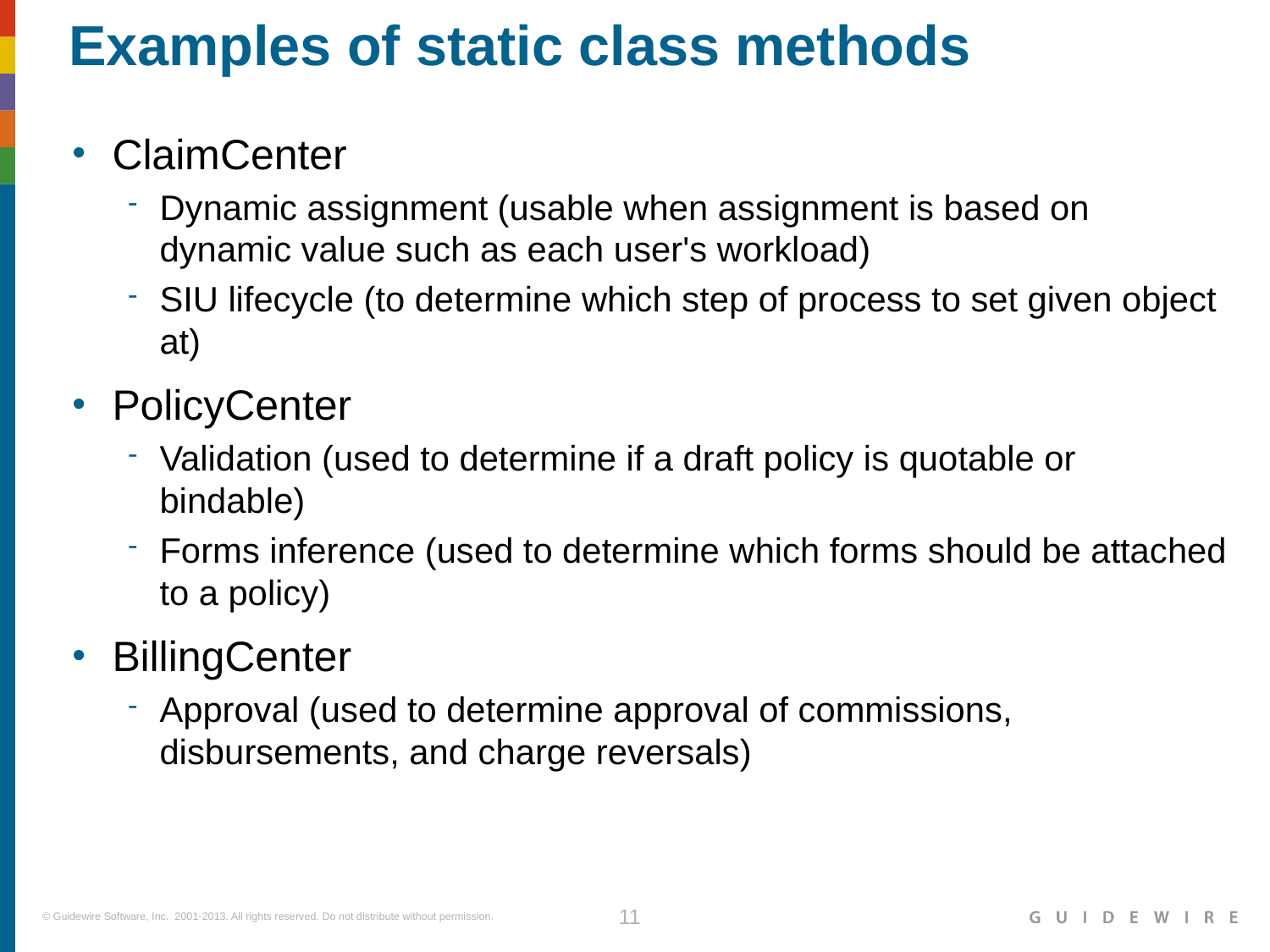

# Examples of static class methods
ClaimCenter
Dynamic assignment (usable when assignment is based on dynamic value such as each user's workload)
SIU lifecycle (to determine which step of process to set given object at)
PolicyCenter
Validation (used to determine if a draft policy is quotable or bindable)
Forms inference (used to determine which forms should be attached to a policy)
BillingCenter
Approval (used to determine approval of commissions, disbursements, and charge reversals)